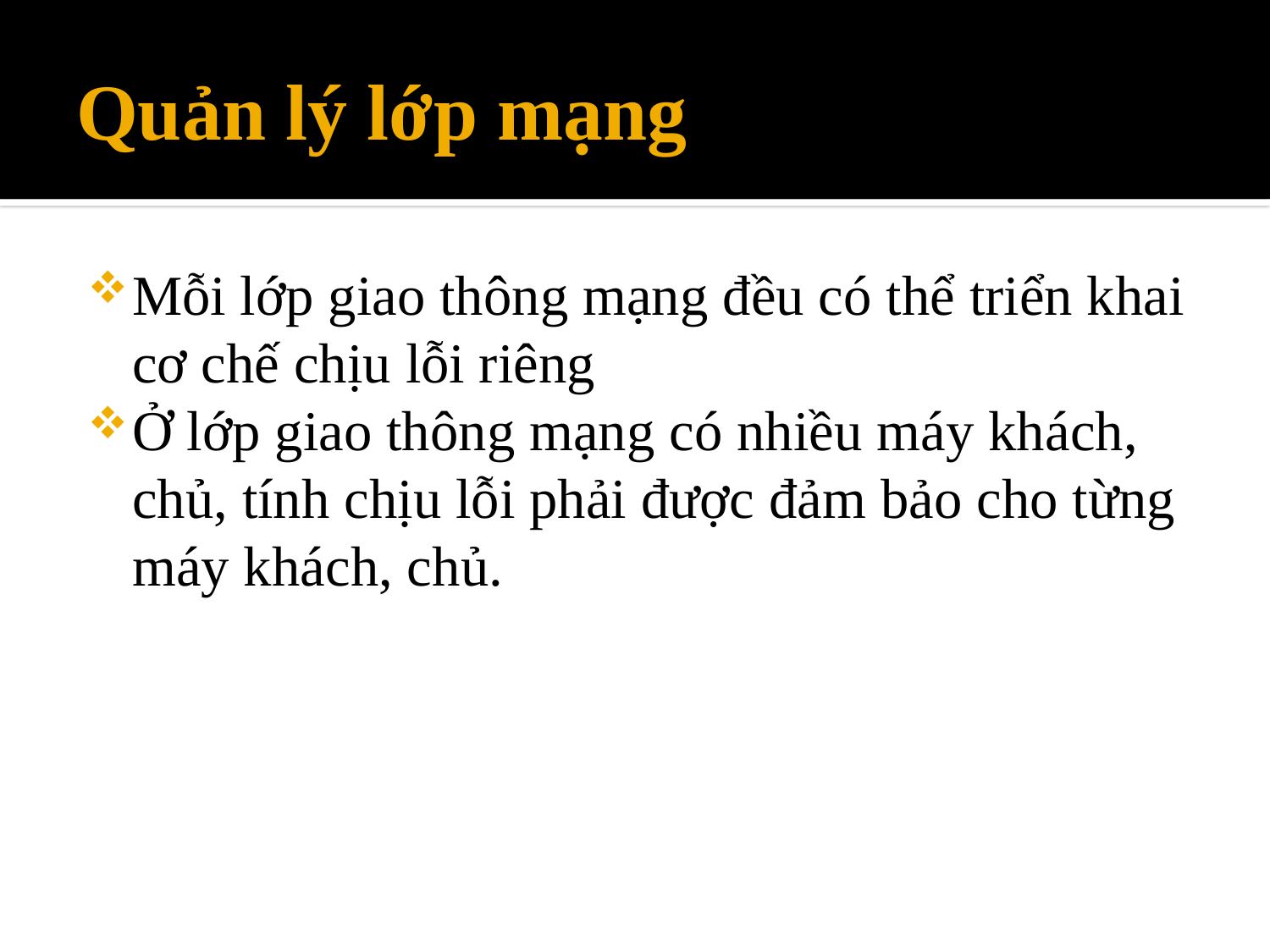

# Quản lý lớp mạng
Mỗi lớp giao thông mạng đều có thể triển khai cơ chế chịu lỗi riêng
Ở lớp giao thông mạng có nhiều máy khách, chủ, tính chịu lỗi phải được đảm bảo cho từng máy khách, chủ.